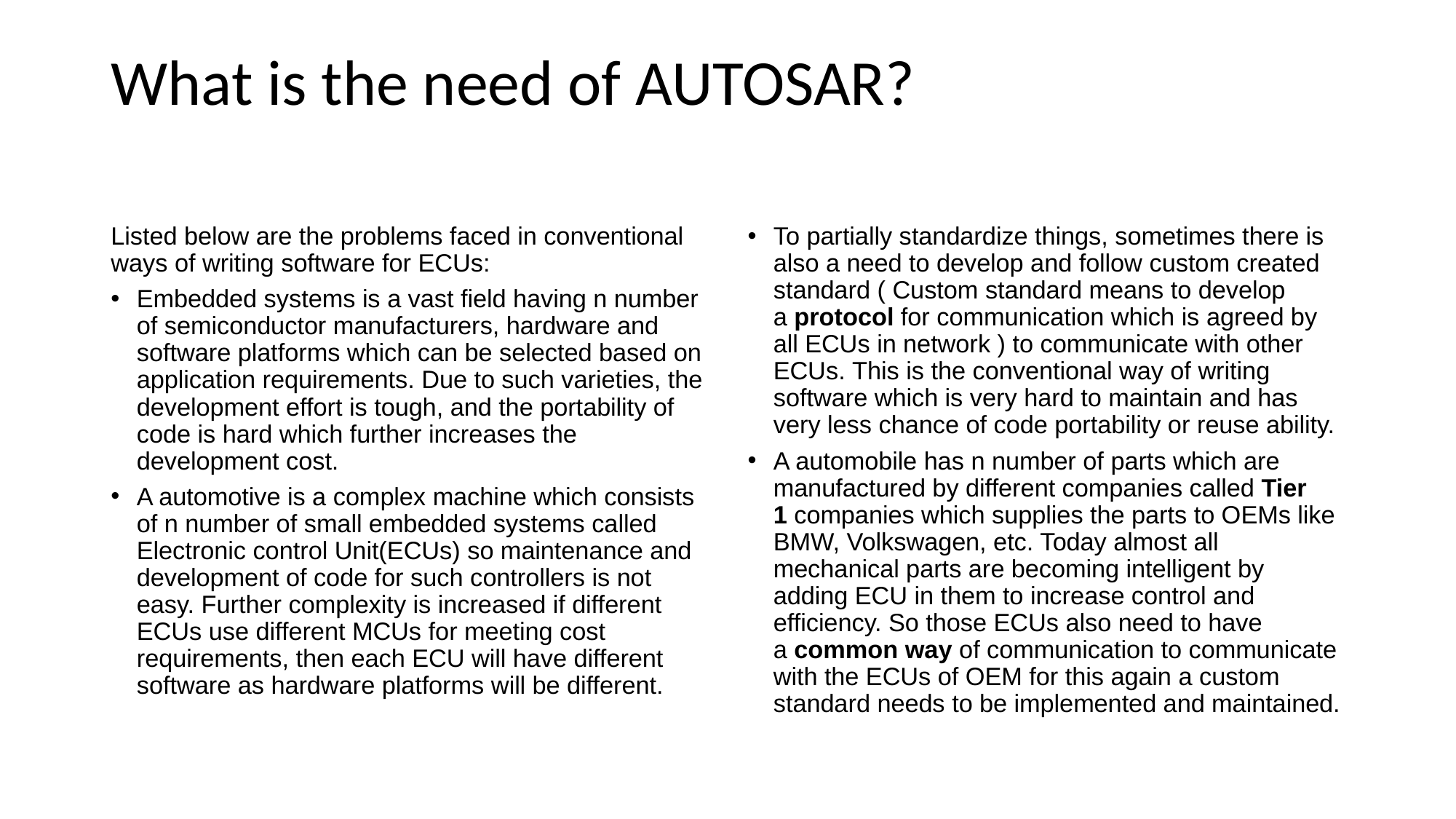

# What is the need of AUTOSAR?
Listed below are the problems faced in conventional ways of writing software for ECUs:
Embedded systems is a vast field having n number of semiconductor manufacturers, hardware and software platforms which can be selected based on application requirements. Due to such varieties, the development effort is tough, and the portability of code is hard which further increases the development cost.
A automotive is a complex machine which consists of n number of small embedded systems called Electronic control Unit(ECUs) so maintenance and development of code for such controllers is not easy. Further complexity is increased if different ECUs use different MCUs for meeting cost requirements, then each ECU will have different software as hardware platforms will be different.

To partially standardize things, sometimes there is also a need to develop and follow custom created standard ( Custom standard means to develop a protocol for communication which is agreed by all ECUs in network ) to communicate with other ECUs. This is the conventional way of writing software which is very hard to maintain and has very less chance of code portability or reuse ability.
A automobile has n number of parts which are manufactured by different companies called Tier 1 companies which supplies the parts to OEMs like BMW, Volkswagen, etc. Today almost all mechanical parts are becoming intelligent by adding ECU in them to increase control and efficiency. So those ECUs also need to have a common way of communication to communicate with the ECUs of OEM for this again a custom standard needs to be implemented and maintained.